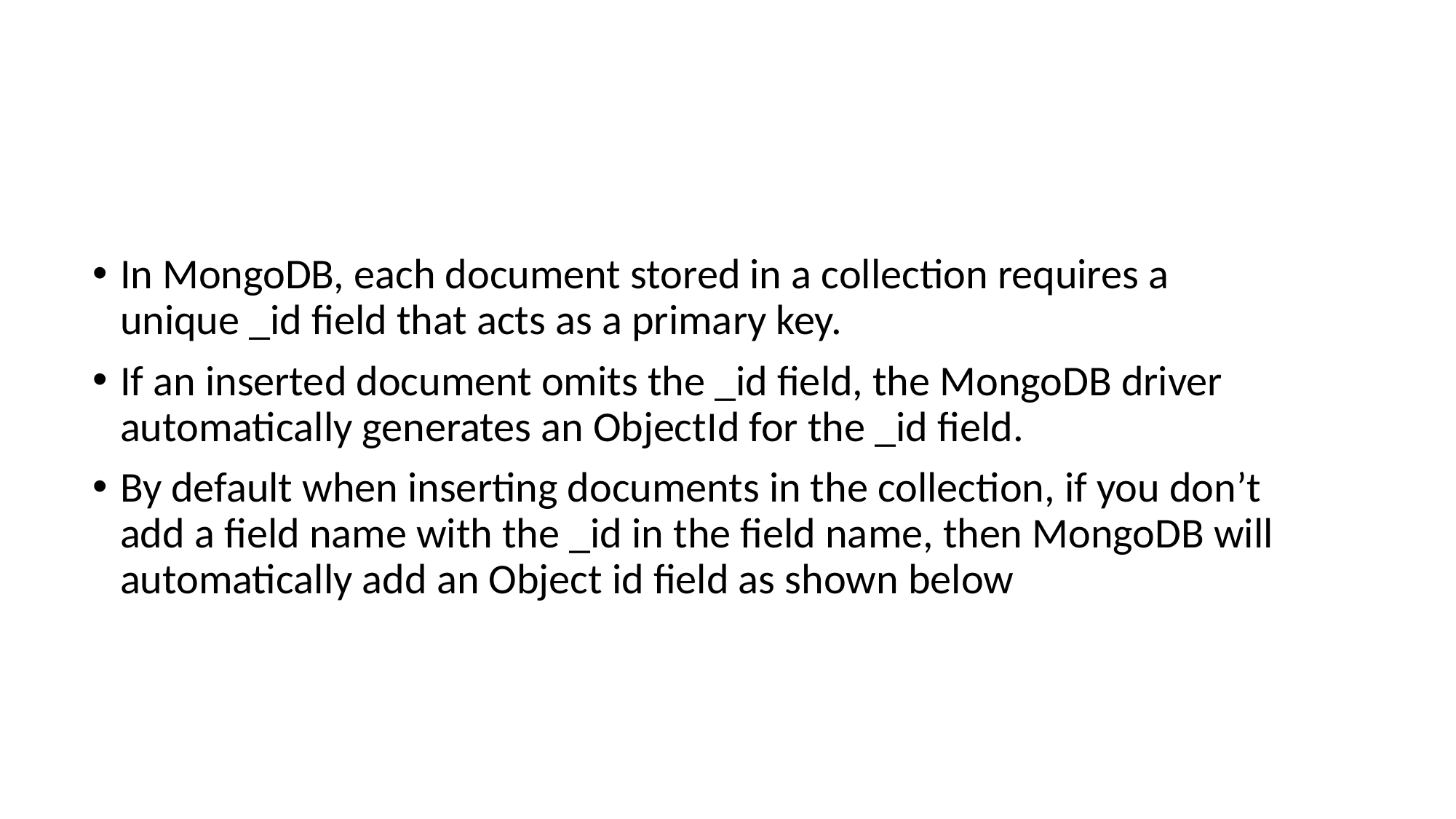

#
In MongoDB, each document stored in a collection requires a unique _id field that acts as a primary key.
If an inserted document omits the _id field, the MongoDB driver automatically generates an ObjectId for the _id field.
By default when inserting documents in the collection, if you don’t add a field name with the _id in the field name, then MongoDB will automatically add an Object id field as shown below